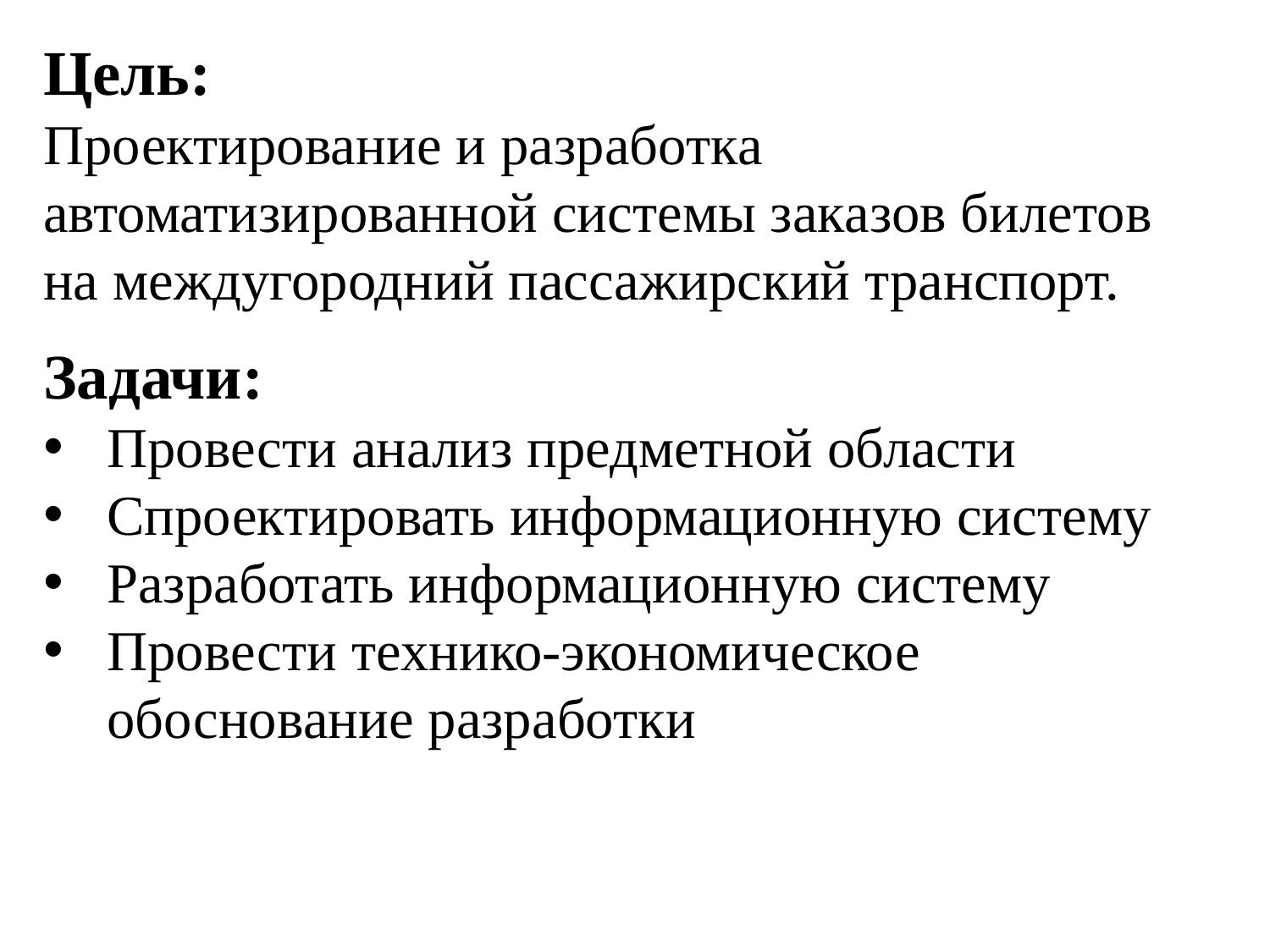

Цель:
Проектирование и разработка автоматизированной системы заказов билетов на междугородний пассажирский транспорт.
Задачи:
Провести анализ предметной области
Спроектировать информационную систему
Разработать информационную систему
Провести технико-экономическое обоснование разработки